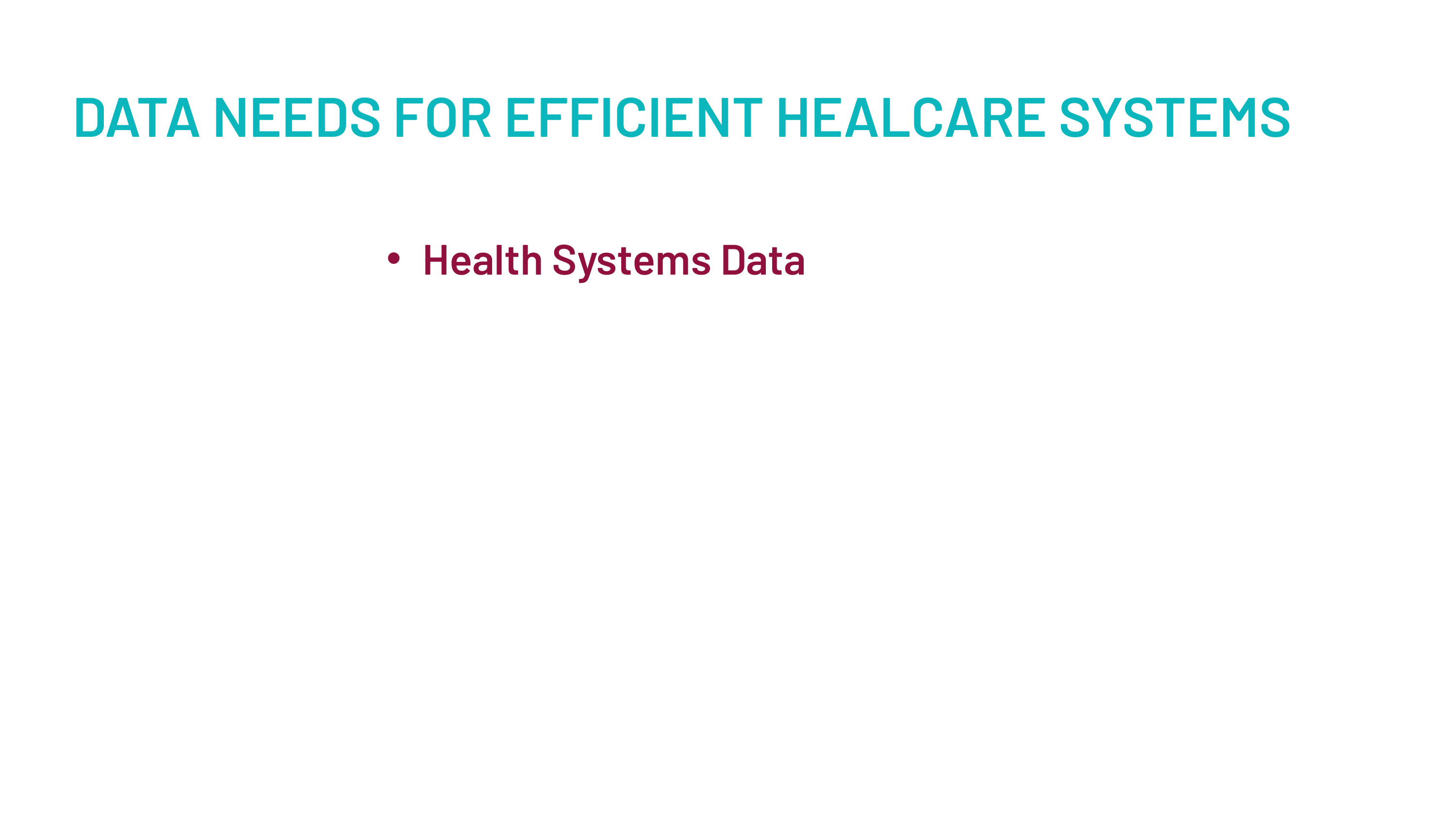

DATA NEEDS FOR EFFICIENT HEALCARE SYSTEMS
Health Systems Data